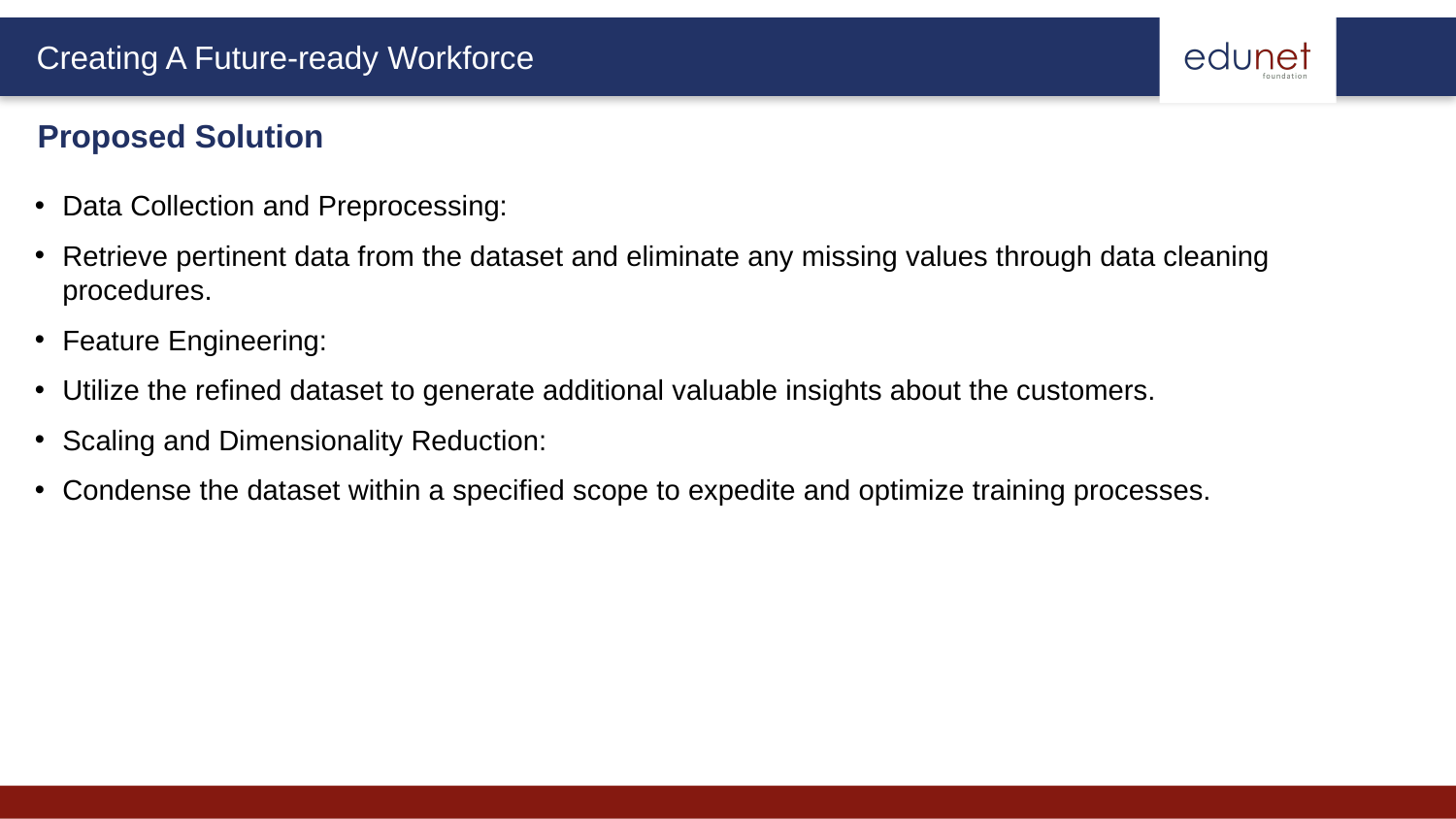

Proposed Solution
Data Collection and Preprocessing:
Retrieve pertinent data from the dataset and eliminate any missing values through data cleaning procedures.
Feature Engineering:
Utilize the refined dataset to generate additional valuable insights about the customers.
Scaling and Dimensionality Reduction:
Condense the dataset within a specified scope to expedite and optimize training processes.